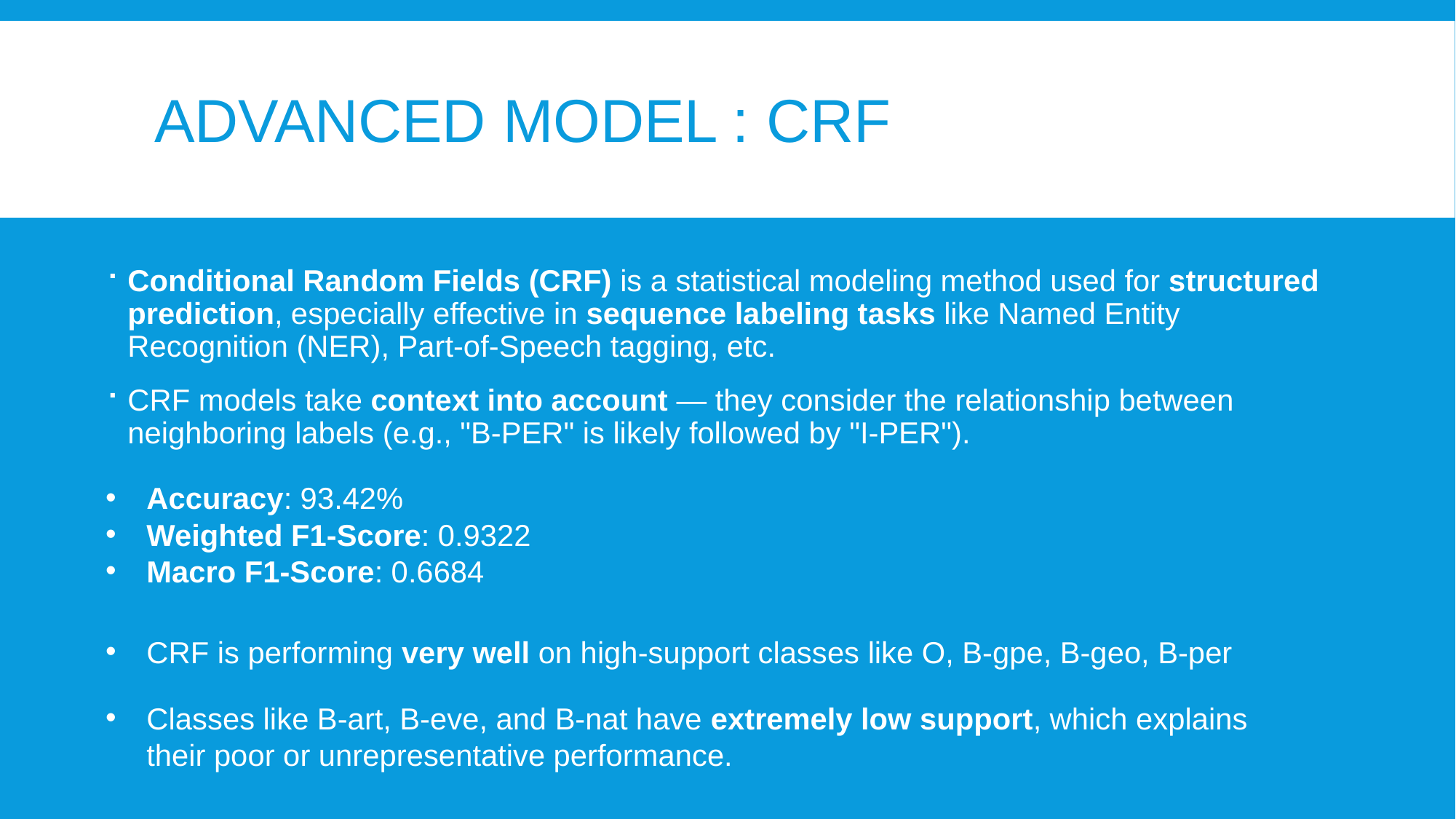

# Advanced Model : CRF
Conditional Random Fields (CRF) is a statistical modeling method used for structured prediction, especially effective in sequence labeling tasks like Named Entity Recognition (NER), Part-of-Speech tagging, etc.
CRF models take context into account — they consider the relationship between neighboring labels (e.g., "B-PER" is likely followed by "I-PER").

Accuracy: 93.42%
Weighted F1-Score: 0.9322
Macro F1-Score: 0.6684

CRF is performing very well on high-support classes like O, B-gpe, B-geo, B-per
Classes like B-art, B-eve, and B-nat have extremely low support, which explains their poor or unrepresentative performance.